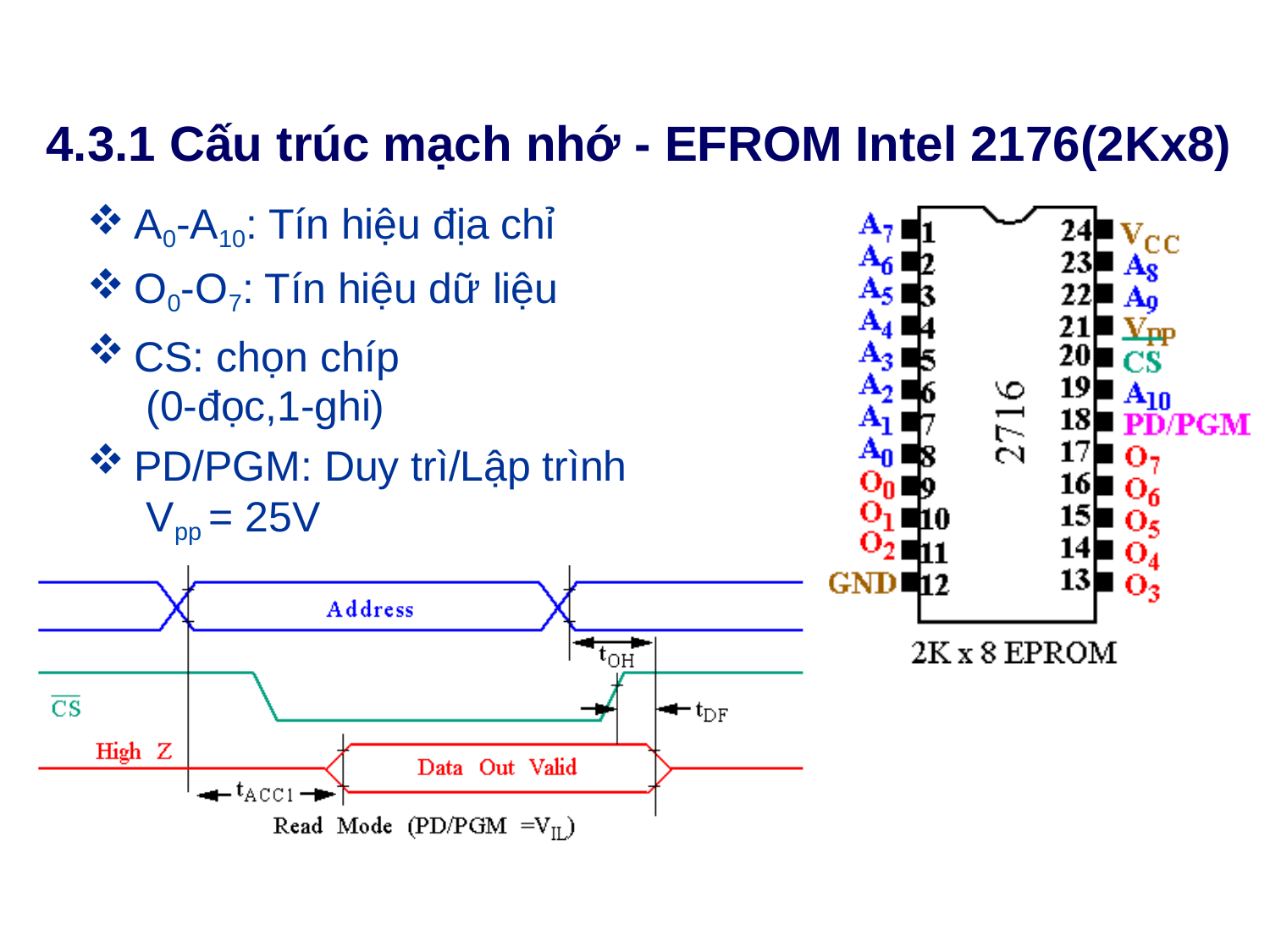

# 4.3.1 Cấu trúc mạch nhớ - EFROM Intel 2176(2Kx8)
A0-A10: Tín hiệu địa chỉ
O0-O7: Tín hiệu dữ liệu
CS: chọn chíp  (0-đọc,1-ghi)
PD/PGM: Duy trì/Lập trình  Vpp = 25V